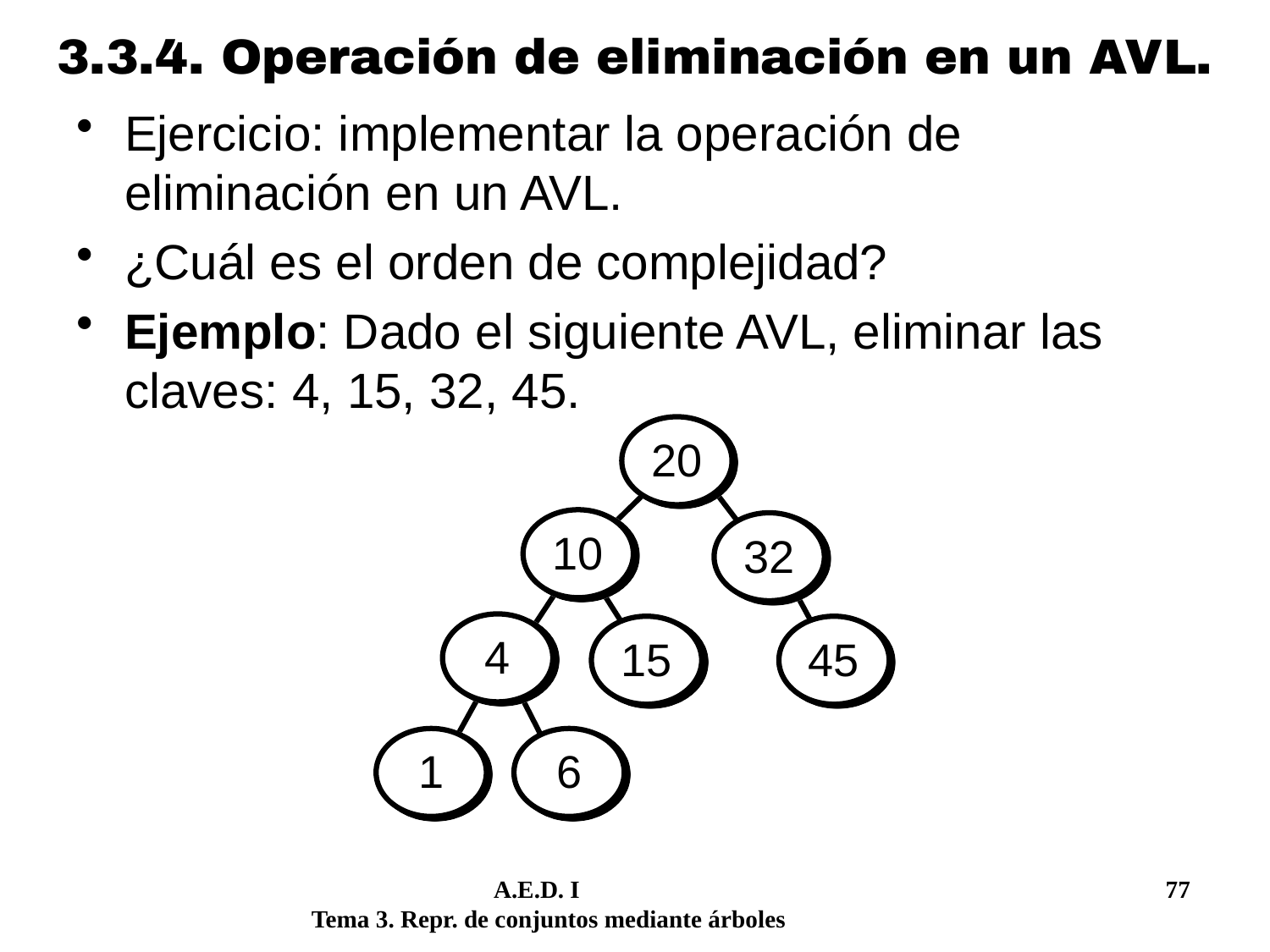

# 3.3.4. Operación de eliminación en un AVL.
Ejercicio: implementar la operación de eliminación en un AVL.
¿Cuál es el orden de complejidad?
Ejemplo: Dado el siguiente AVL, eliminar las claves: 4, 15, 32, 45.

20

10
32

4
15
45

1
6
	         A.E.D. I			      	               77
Tema 3. Repr. de conjuntos mediante árboles